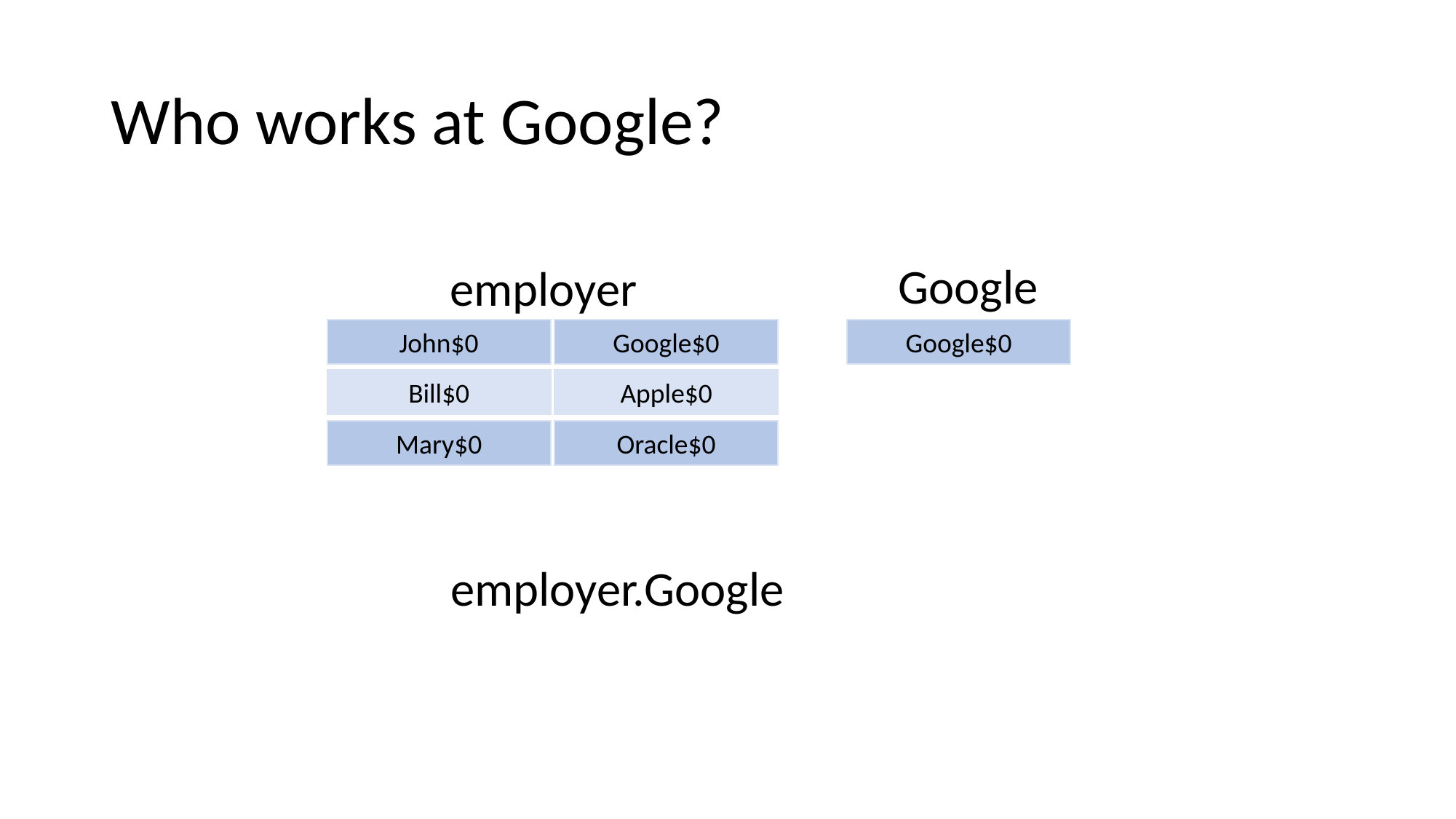

# Who works at Google?
Google
employer
John$0
Google$0
Bill$0
Apple$0
Mary$0
Oracle$0
Google$0
employer.Google